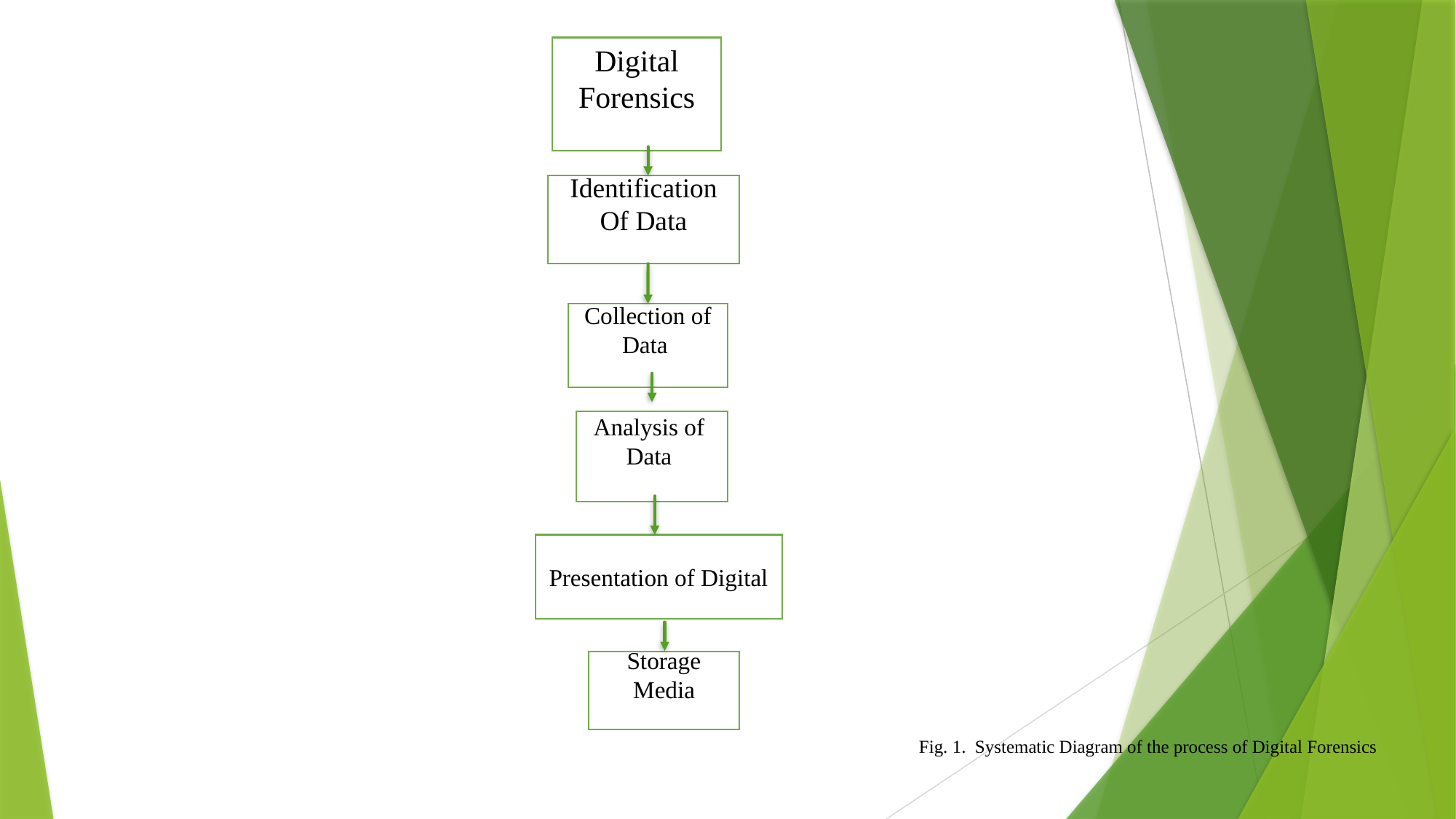

Digital Forensics

#
Identification Of Data

Collection of Data

Analysis of  Data

Presentation of Digital
Storage Media

Fig. 1.  Systematic Diagram of the process of Digital Forensics